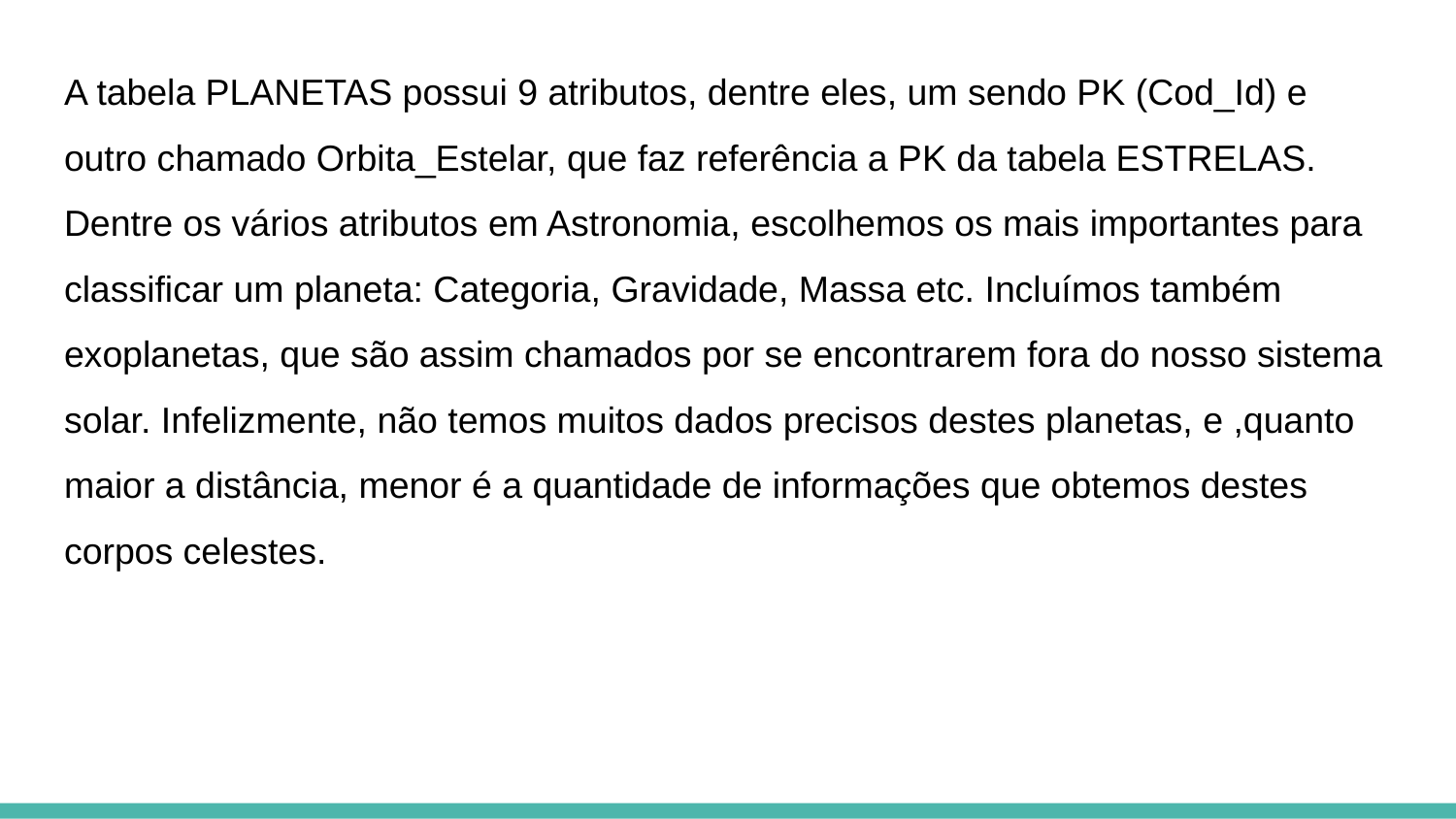

A tabela PLANETAS possui 9 atributos, dentre eles, um sendo PK (Cod_Id) e outro chamado Orbita_Estelar, que faz referência a PK da tabela ESTRELAS. Dentre os vários atributos em Astronomia, escolhemos os mais importantes para classificar um planeta: Categoria, Gravidade, Massa etc. Incluímos também exoplanetas, que são assim chamados por se encontrarem fora do nosso sistema solar. Infelizmente, não temos muitos dados precisos destes planetas, e ,quanto maior a distância, menor é a quantidade de informações que obtemos destes corpos celestes.